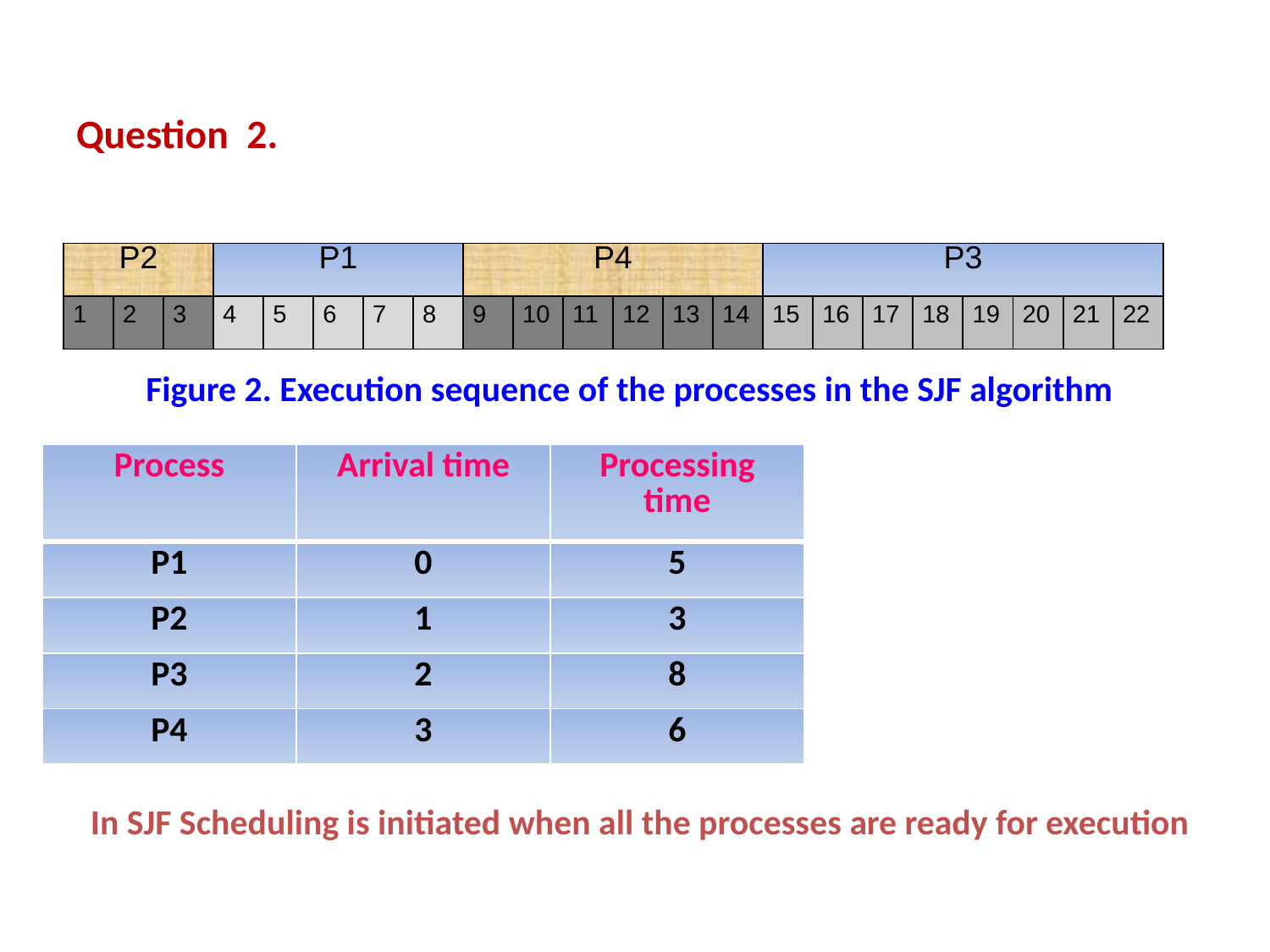

# Question  2.

| P2 |  |  | P1 |  |  |  |  | P4 |  |  |  |  |  | P3 |  |  |  |  |  |  |  |
| --- | --- | --- | --- | --- | --- | --- | --- | --- | --- | --- | --- | --- | --- | --- | --- | --- | --- | --- | --- | --- | --- |
| 1 | 2 | 3 | 4 | 5 | 6 | 7 | 8 | 9 | 10 | 11 | 12 | 13 | 14 | 15 | 16 | 17 | 18 | 19 | 20 | 21 | 22 |
Figure 2. Execution sequence of the processes in the SJF algorithm
| Process | Arrival time | Processing time |
| --- | --- | --- |
| P1 | 0 | 5 |
| P2 | 1 | 3 |
| P3 | 2 | 8 |
| P4 | 3 | 6 |
In SJF Scheduling is initiated when all the processes are ready for execution